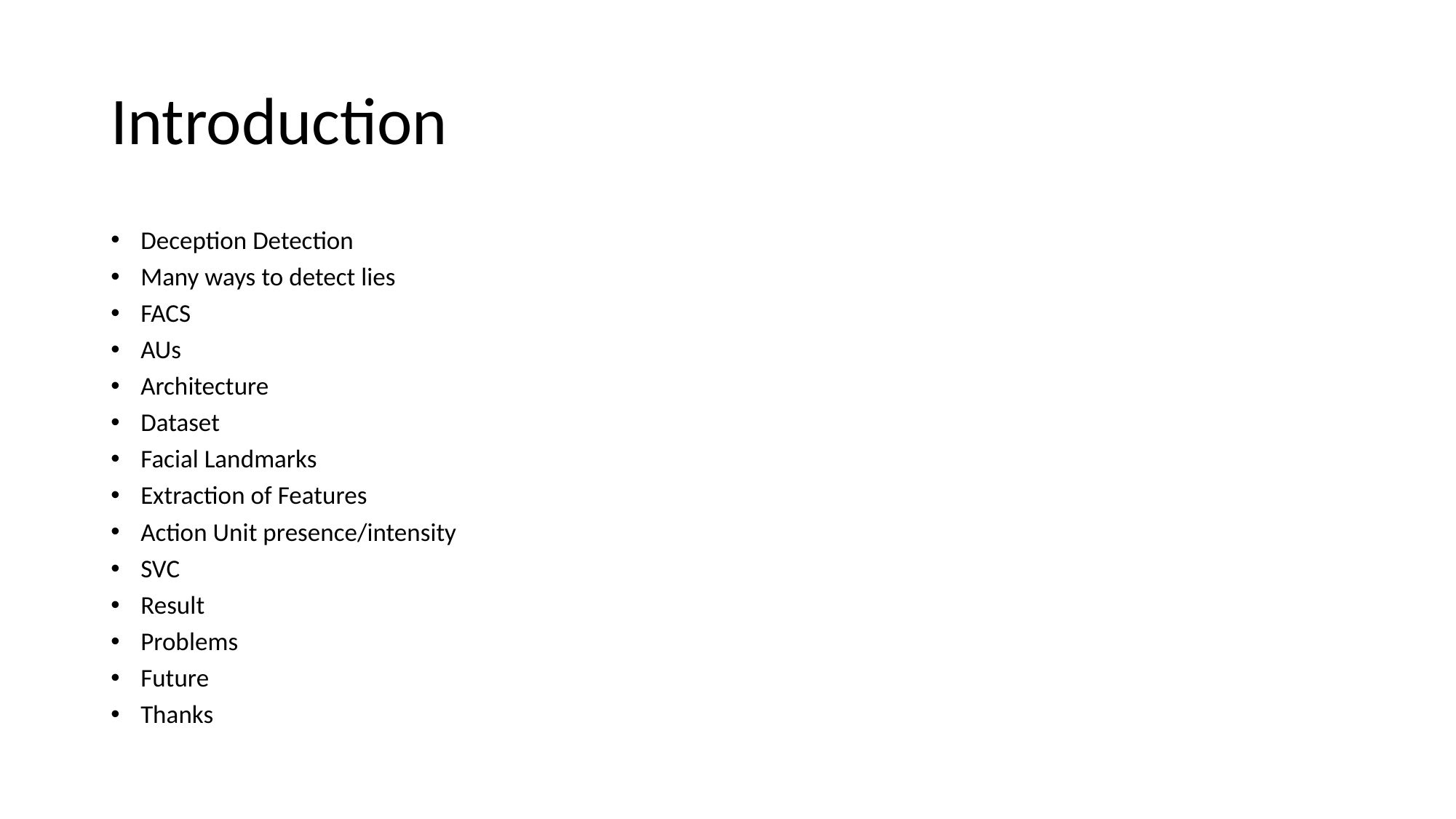

# Introduction
Deception Detection
Many ways to detect lies
FACS
AUs
Architecture
Dataset
Facial Landmarks
Extraction of Features
Action Unit presence/intensity
SVC
Result
Problems
Future
Thanks